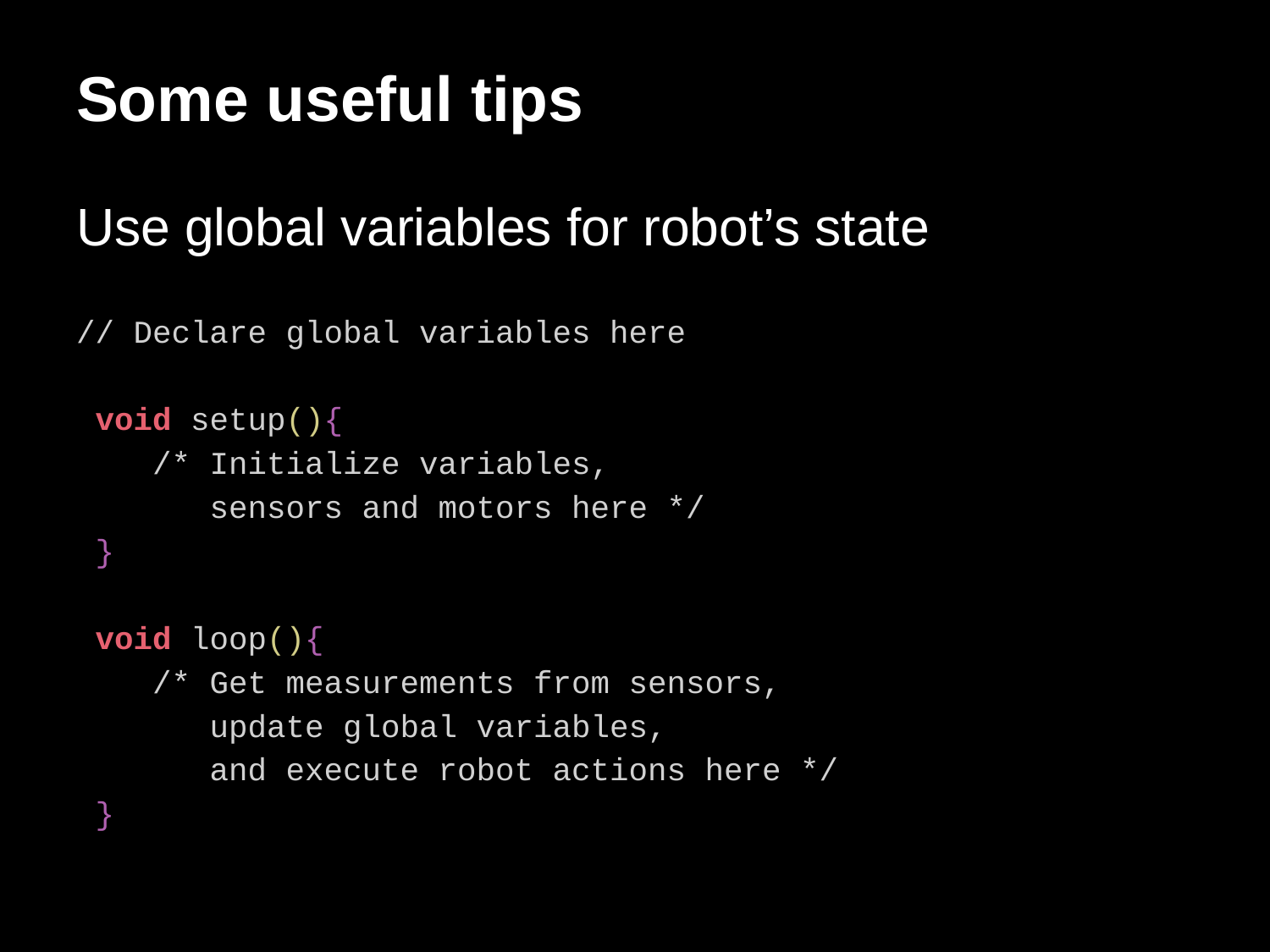

# Some useful tips
Use global variables for robot’s state
// Declare global variables here

 void setup(){
    /* Initialize variables,
       sensors and motors here */
 }
 void loop(){
    /* Get measurements from sensors,
       update global variables,
       and execute robot actions here */
 }